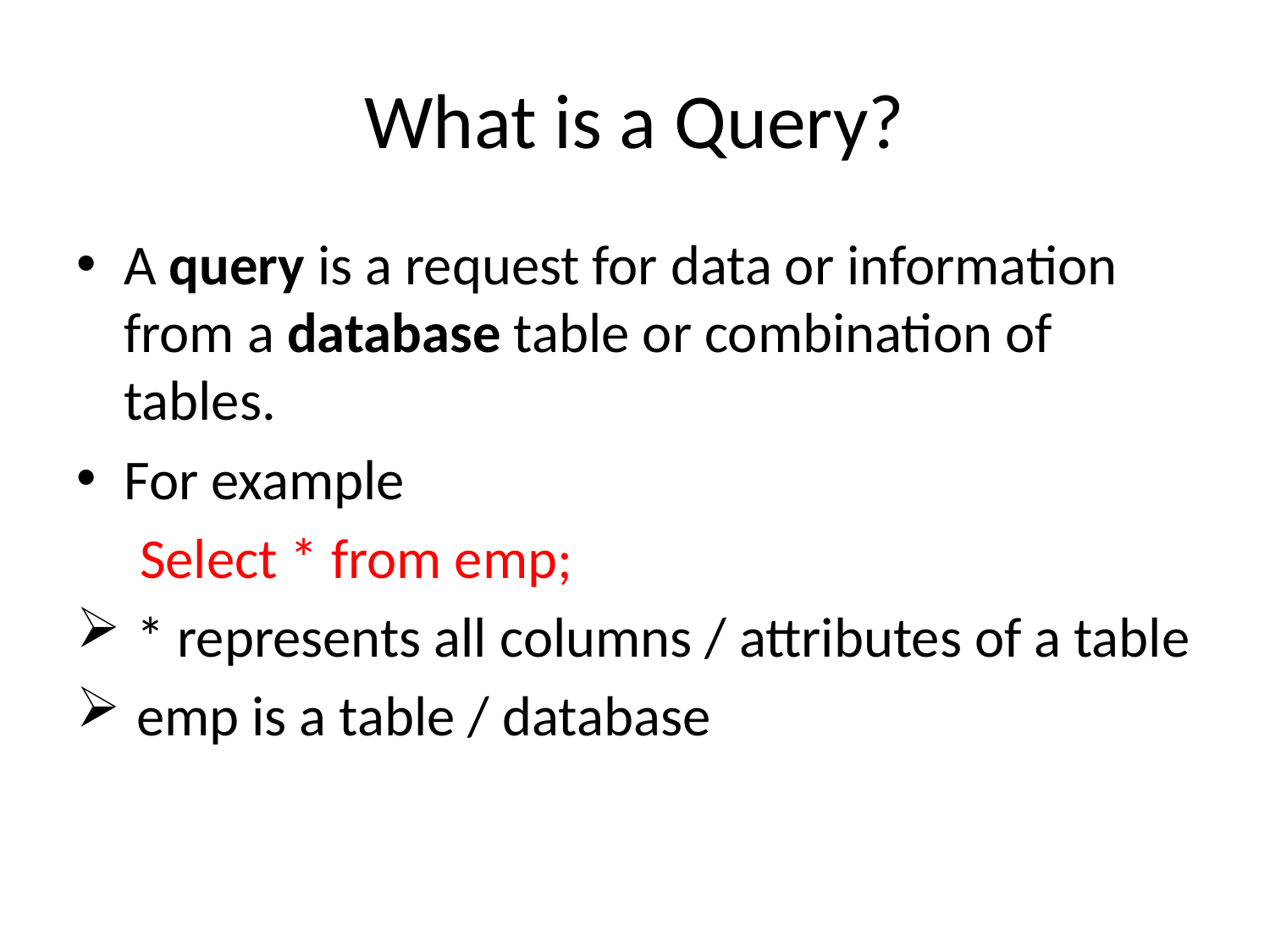

# What is a Query?
A query is a request for data or information from a database table or combination of tables.
For example
     Select * from emp;
 * represents all columns / attributes of a table
 emp is a table / database